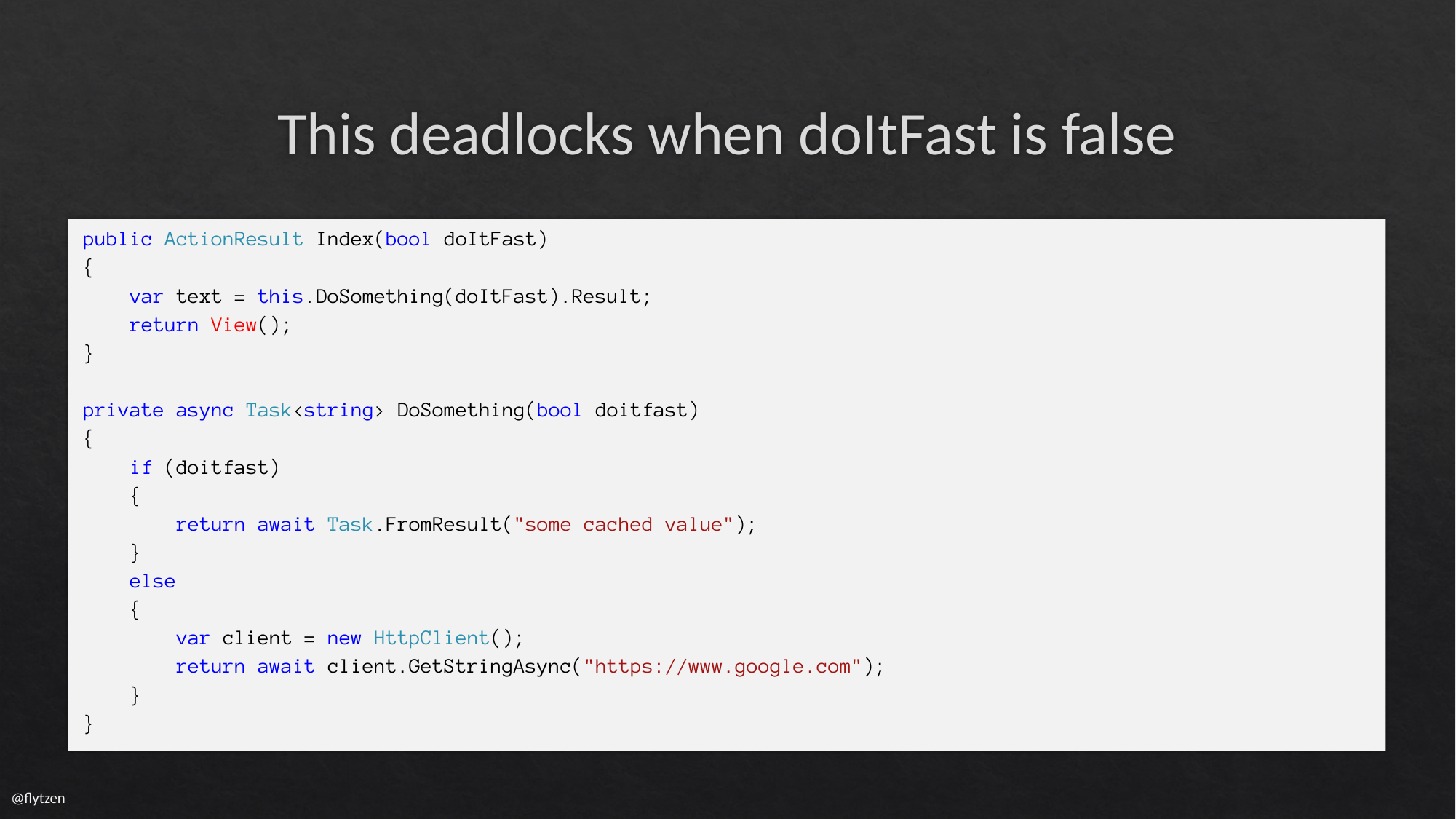

# This deadlocks when doItFast is false
public ActionResult Index(bool doItFast)
{
    var text = this.DoSomething(doItFast).Result;
    return View();
}

private async Task<string> DoSomething(bool doitfast)
{
    if (doitfast)
    {
        return await Task.FromResult("some cached value");
    }
    else
    {
        var client = new HttpClient();
        return await client.GetStringAsync("https://www.google.com");
    }
}
@flytzen